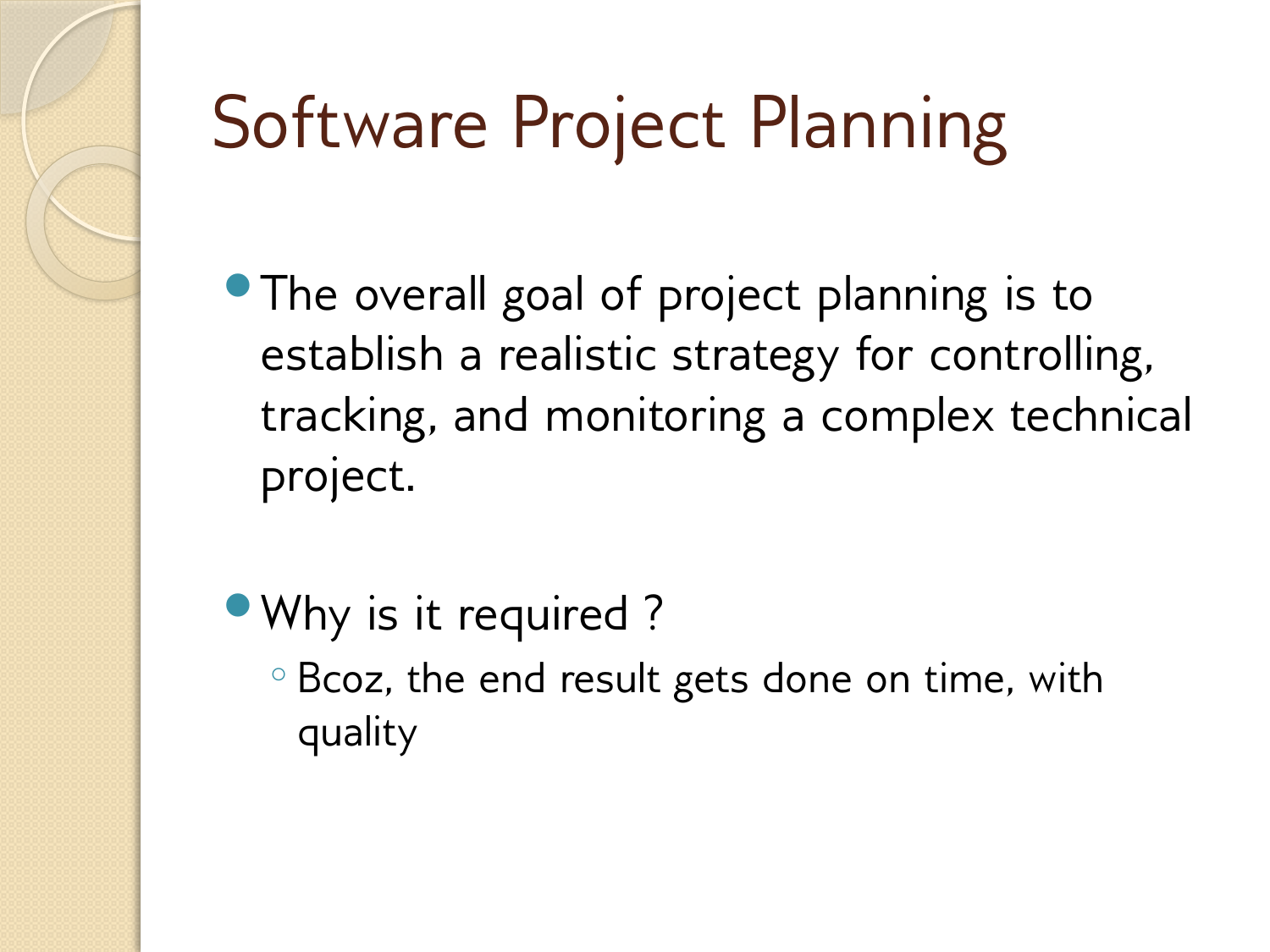

# Software Project Planning
The overall goal of project planning is to establish a realistic strategy for controlling, tracking, and monitoring a complex technical project.

Why is it required ?
Bcoz, the end result gets done on time, with quality